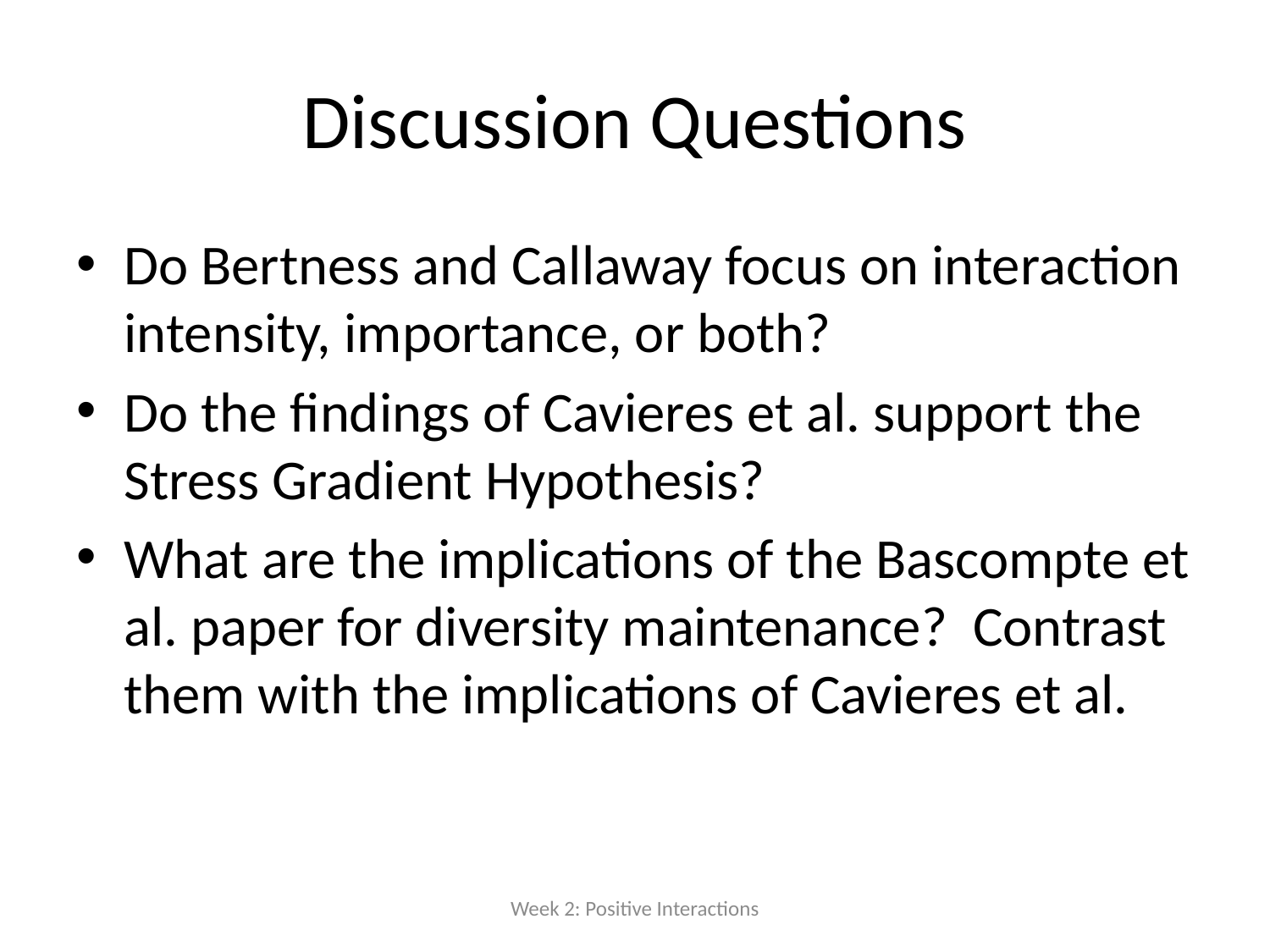

# Discussion Questions
Do Bertness and Callaway focus on interaction intensity, importance, or both?
Do the findings of Cavieres et al. support the Stress Gradient Hypothesis?
What are the implications of the Bascompte et al. paper for diversity maintenance?  Contrast them with the implications of Cavieres et al.

Week 2: Positive Interactions